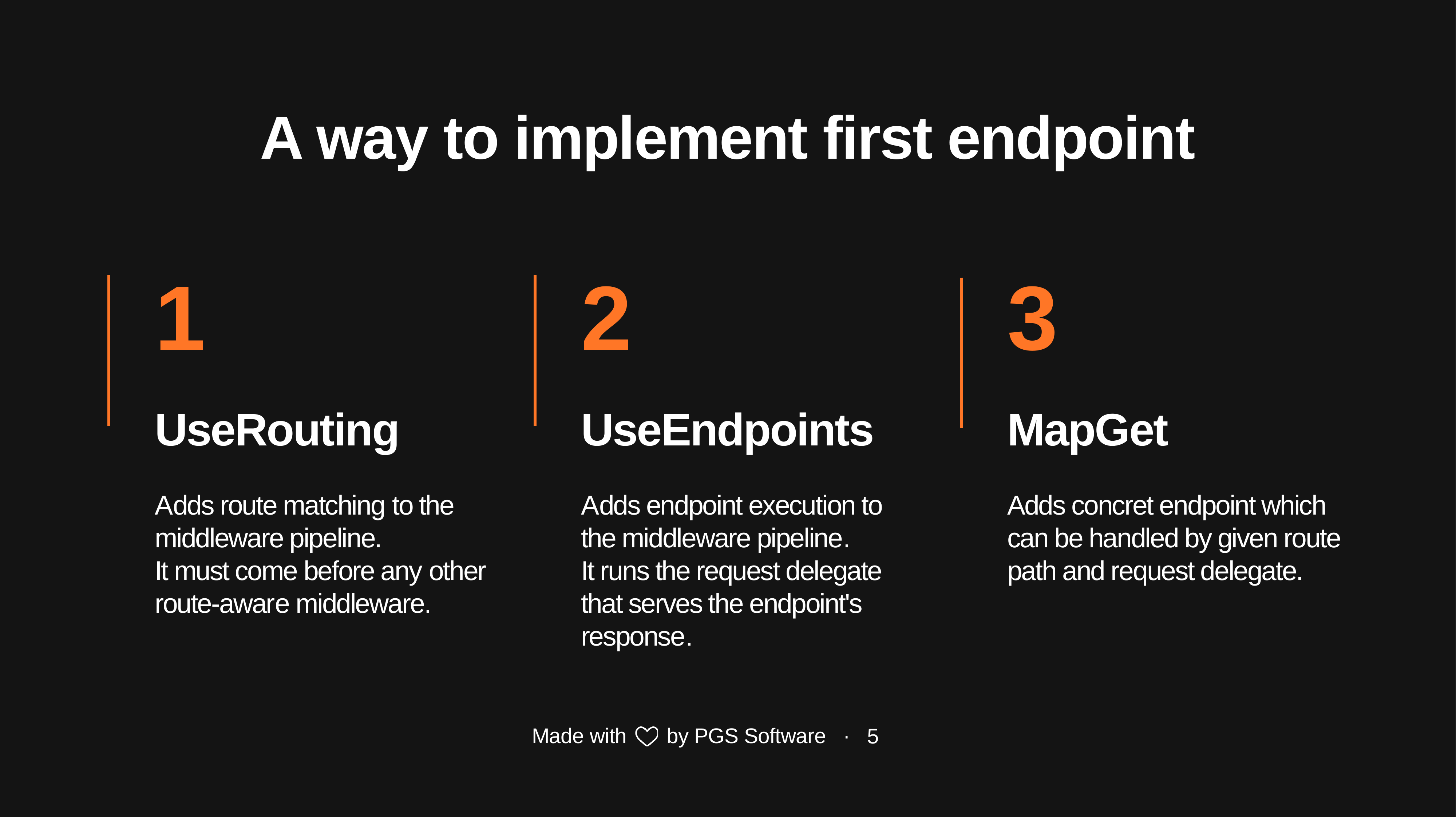

# A way to implement first endpoint
1
2
3
UseRouting

Adds route matching to the middleware pipeline.
It must come before any other route-aware middleware.
UseEndpoints

Adds endpoint execution to the middleware pipeline.
It runs the request delegate that serves the endpoint's response.
MapGet

Adds concret endpoint which can be handled by given route path and request delegate.
5